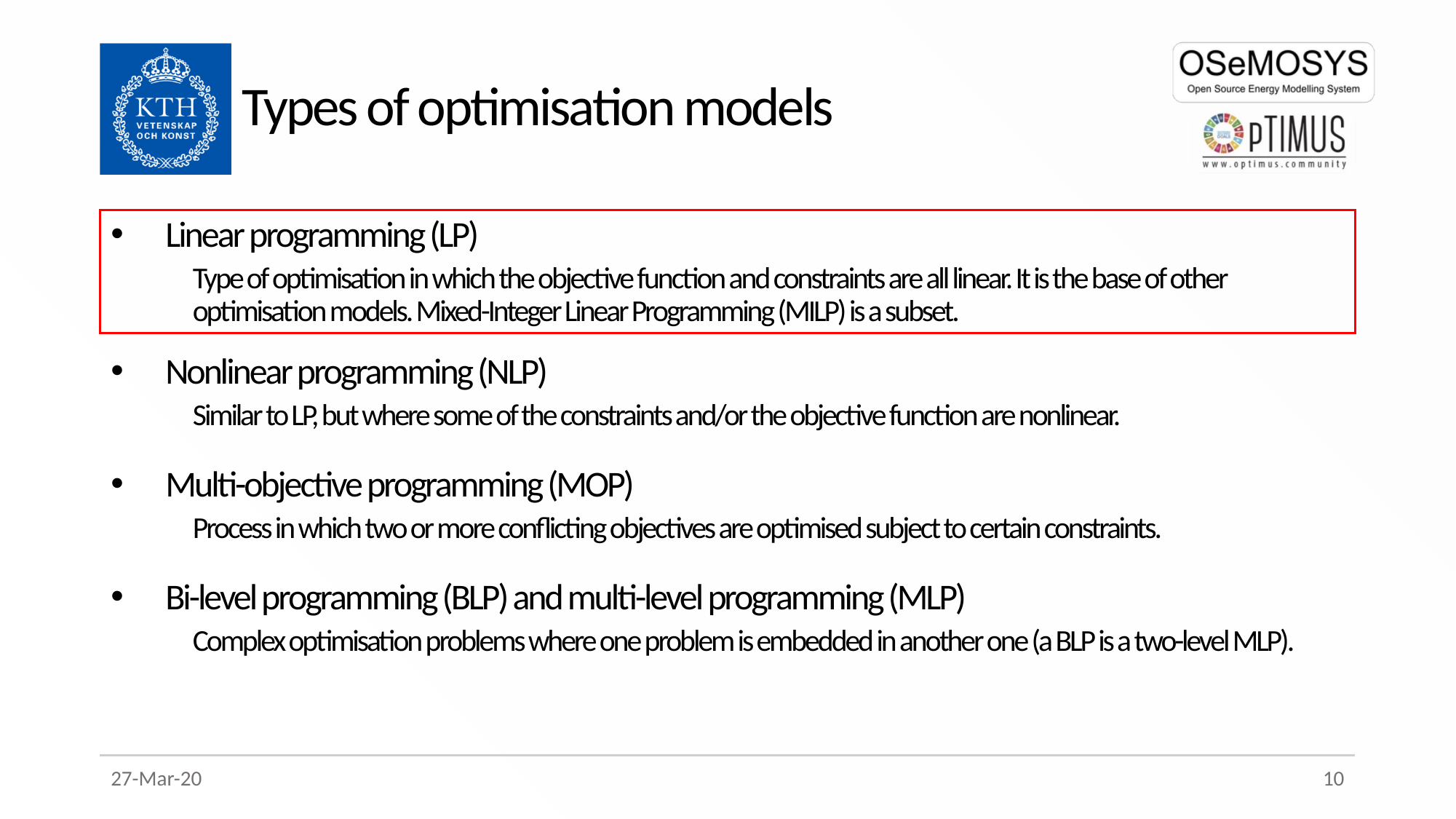

# Types of optimisation models
Linear programming (LP)
Type of optimisation in which the objective function and constraints are all linear. It is the base of other optimisation models. Mixed-Integer Linear Programming (MILP) is a subset.
Nonlinear programming (NLP)
Similar to LP, but where some of the constraints and/or the objective function are nonlinear.
Multi-objective programming (MOP)
Process in which two or more conflicting objectives are optimised subject to certain constraints.
Bi-level programming (BLP) and multi-level programming (MLP)
Complex optimisation problems where one problem is embedded in another one (a BLP is a two-level MLP).

27-Mar-20

10